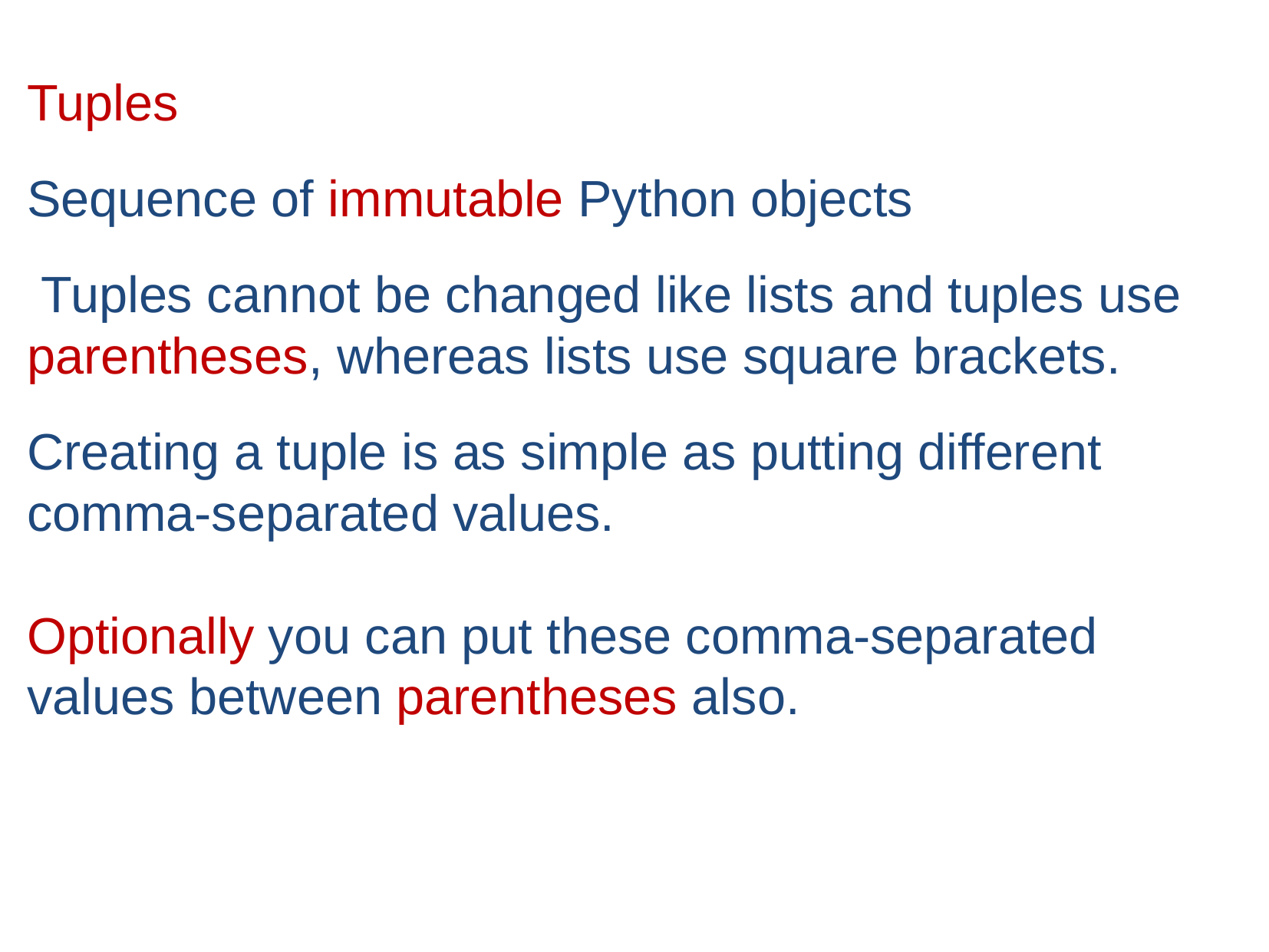

Tuples

Sequence of immutable Python objects

 Tuples cannot be changed like lists and tuples use parentheses, whereas lists use square brackets.

Creating a tuple is as simple as putting different comma-separated values.

Optionally you can put these comma-separated values between parentheses also.